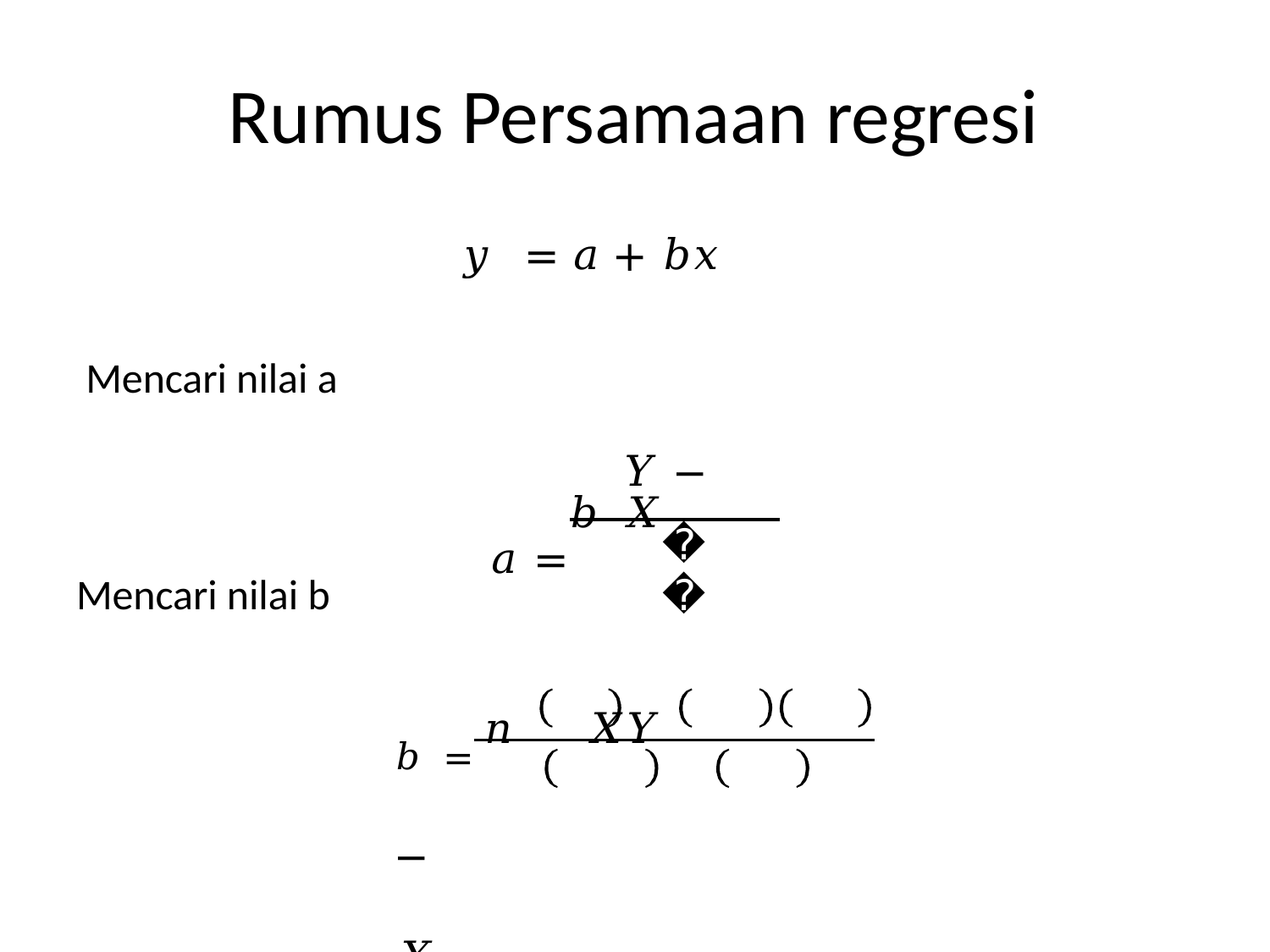

# Rumus Persamaan regresi
𝑦 = 𝑎 + 𝑏𝑥

Mencari nilai a
  𝑌 − 𝑏 𝑋
𝑎 =
𝑛

Mencari nilai b

𝑏  = 𝑛     𝑋𝑌	−	𝑋	𝑌
𝑛	𝑋2	−	𝑋	2